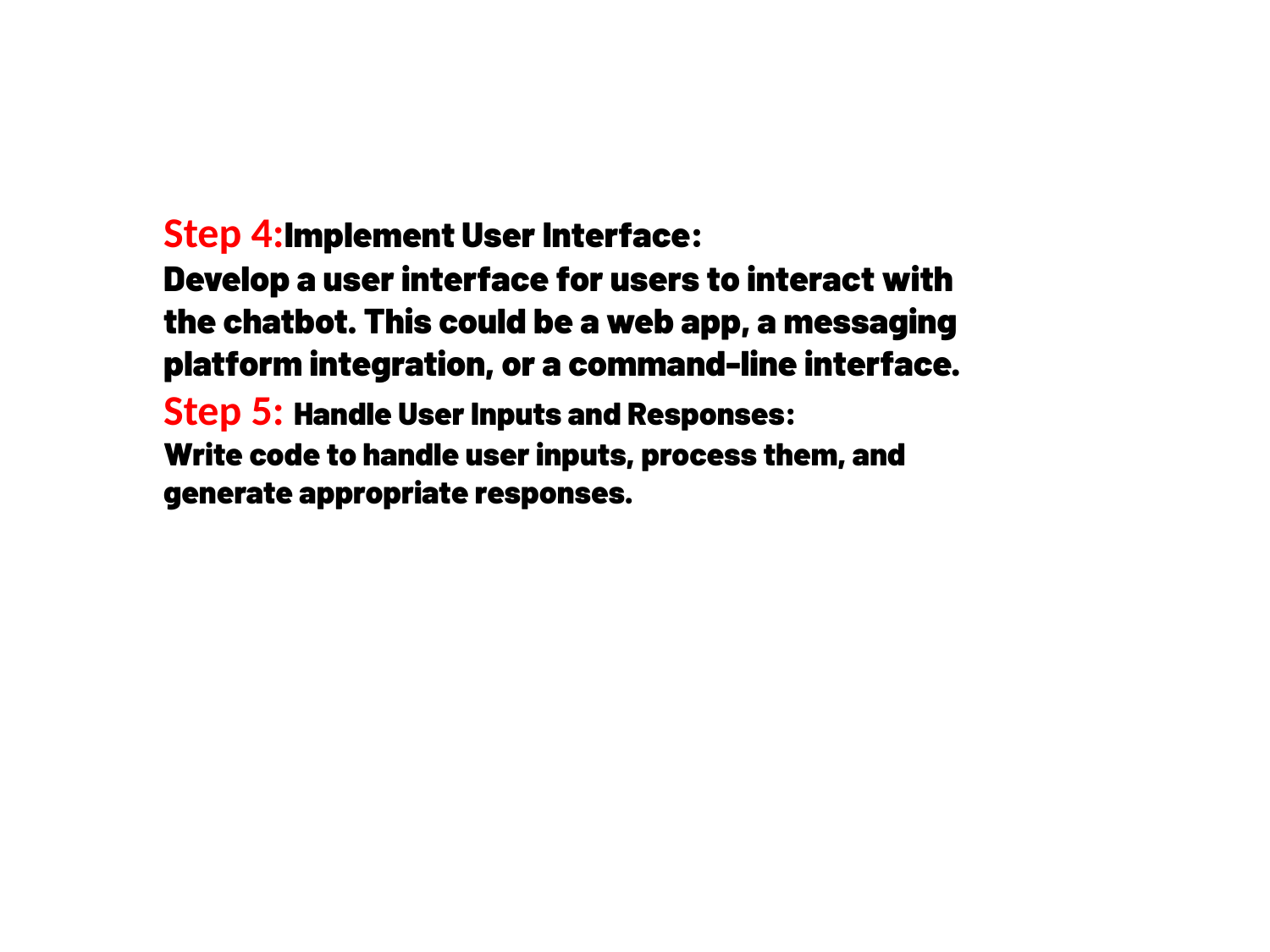

Step 4:Implement User Interface:
Develop a user interface for users to interact with the chatbot. This could be a web app, a messaging platform integration, or a command-line interface.
Step 5: Handle User Inputs and Responses:
Write code to handle user inputs, process them, and generate appropriate responses.